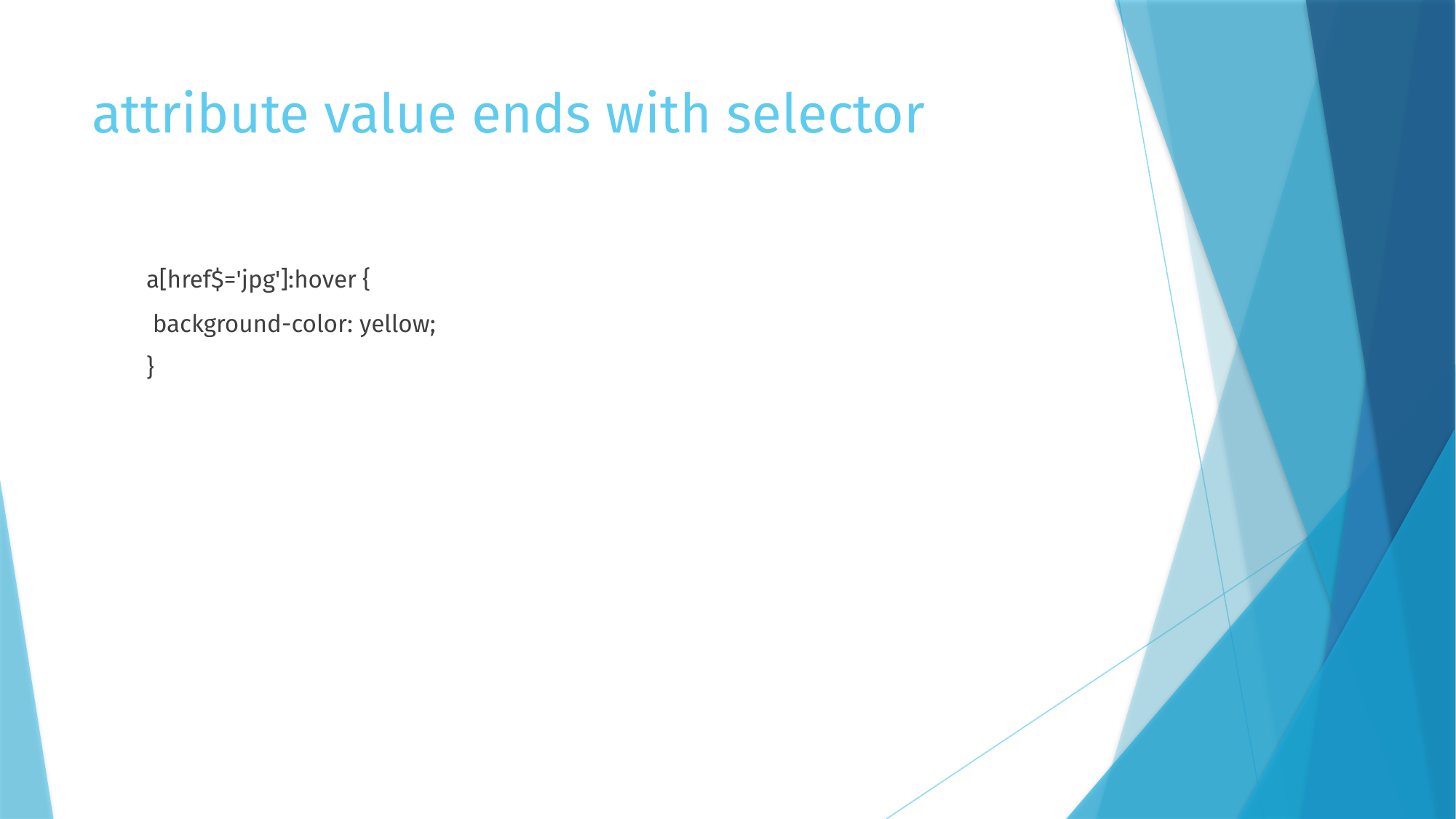

# attribute value ends with selector
a[href$='jpg']:hover {
 background-color: yellow;
}